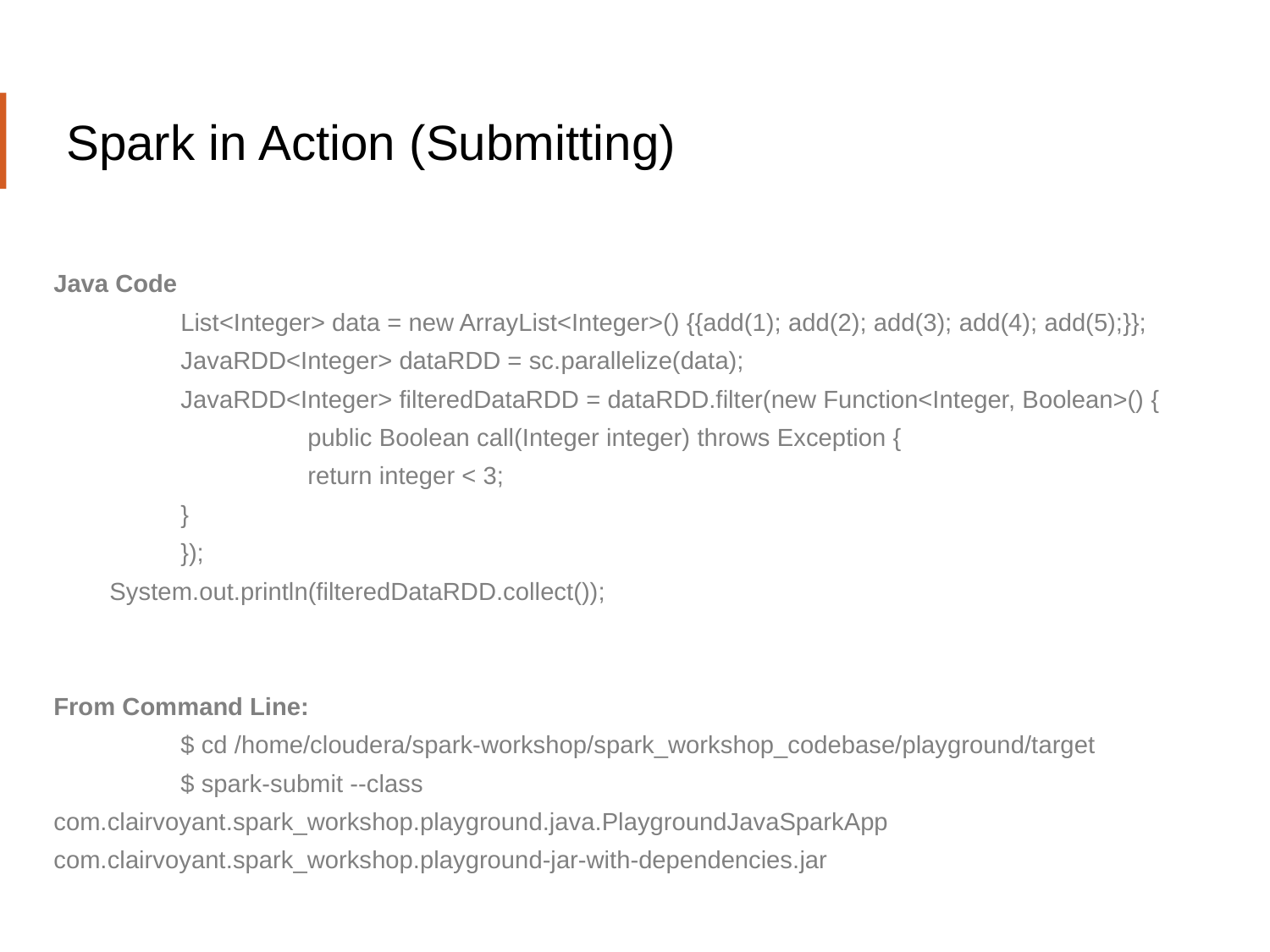

# Spark in Action (Submitting)
Java Code
	List<Integer> data = new ArrayList<Integer>() {{add(1); add(2); add(3); add(4); add(5);}};
	JavaRDD<Integer> dataRDD = sc.parallelize(data);
	JavaRDD<Integer> filteredDataRDD = dataRDD.filter(new Function<Integer, Boolean>() {
		public Boolean call(Integer integer) throws Exception {
	return integer < 3;
}
	});
        System.out.println(filteredDataRDD.collect());

From Command Line:
	$ cd /home/cloudera/spark-workshop/spark_workshop_codebase/playground/target
	$ spark-submit --class com.clairvoyant.spark_workshop.playground.java.PlaygroundJavaSparkApp com.clairvoyant.spark_workshop.playground-jar-with-dependencies.jar